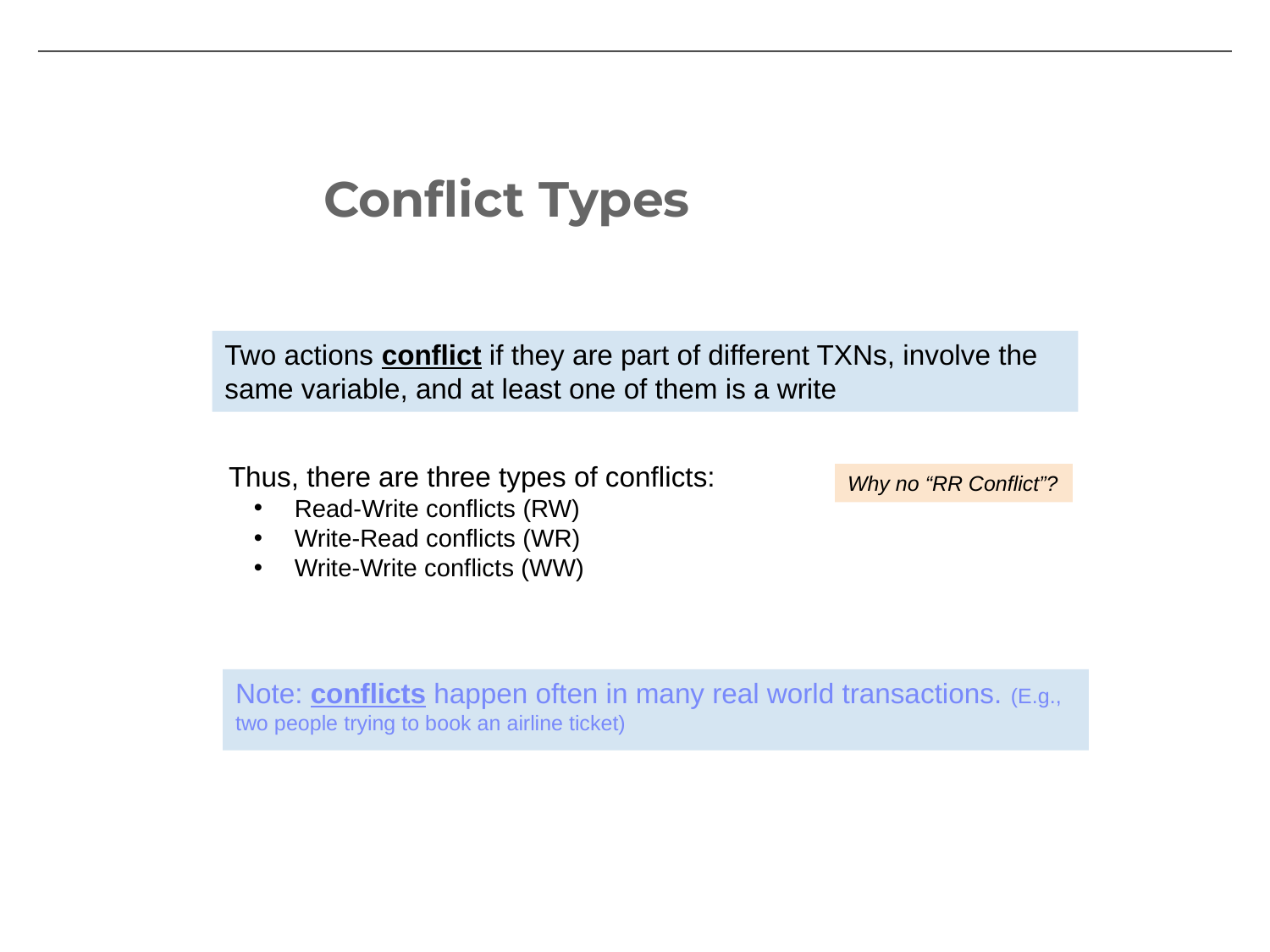

Conflict Types
Two actions conflict if they are part of different TXNs, involve the same variable, and at least one of them is a write

Thus, there are three types of conflicts:
Read-Write conflicts (RW)
Write-Read conflicts (WR)
Write-Write conflicts (WW)
Why no “RR Conflict”?
Note: conflicts happen often in many real world transactions. (E.g., two people trying to book an airline ticket)